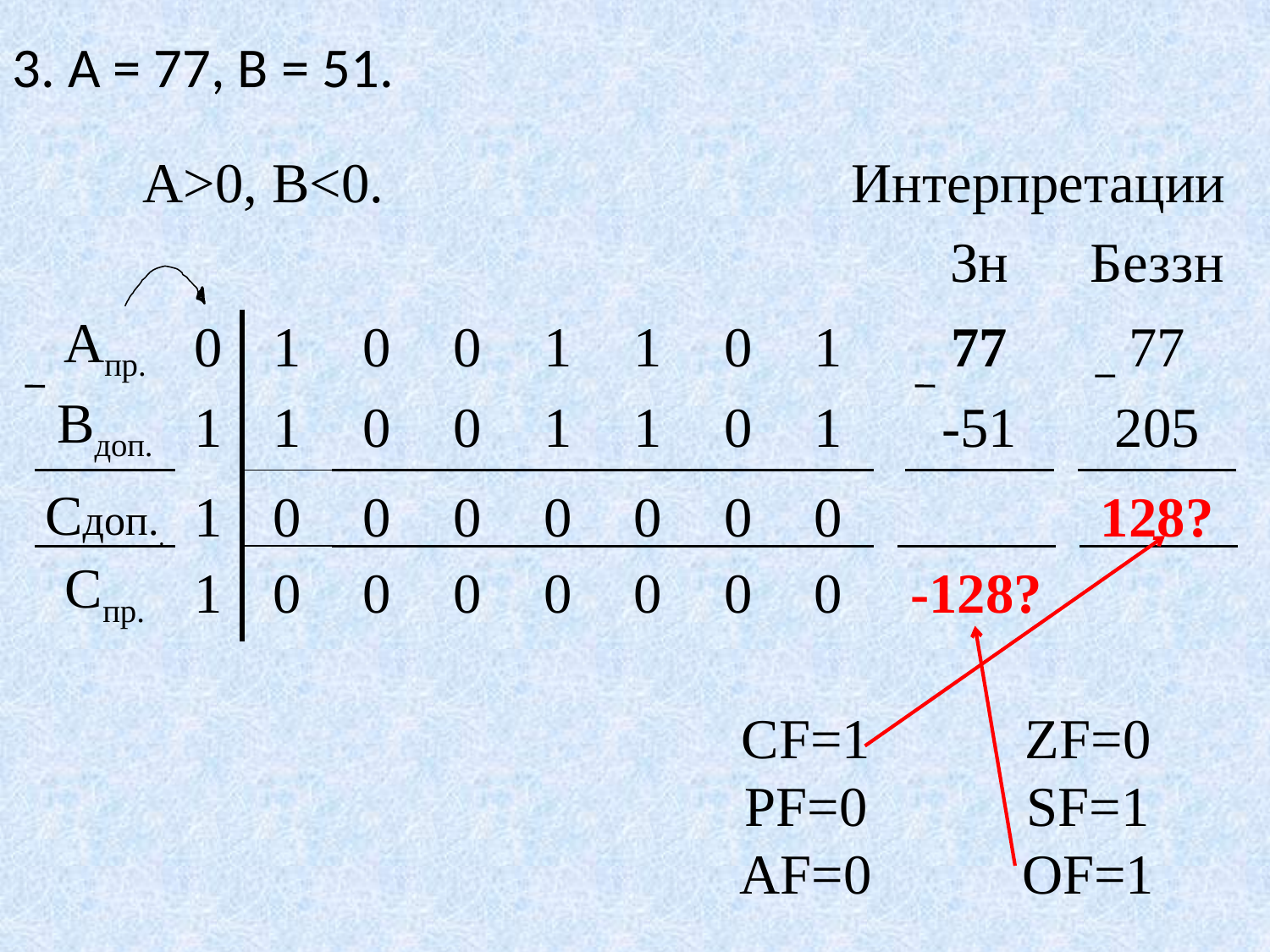

3. А = 77, В = 51.
| А>0, B<0. Интерпретации |  |  |  |  |  |  |  |  |  |  |  |  |
| --- | --- | --- | --- | --- | --- | --- | --- | --- | --- | --- | --- | --- |
|  |  |  |  |  |  |  |  |  |  | Зн |  | Беззн |
| Aпр. | 0 | 1 | 0 | 0 | 1 | 1 | 0 | 1 |  | 77 |  | 77 |
| Bдоп. | 1 | 1 | 0 | 0 | 1 | 1 | 0 | 1 |  | -51 |  | 205 |
| Cдоп.. | 1 | 0 | 0 | 0 | 0 | 0 | 0 | 0 |  |  |  | 128? |

| Cпр. | 1 | 0 | 0 | 0 | 0 | 0 | 0 | 0 |  | -128? |  |  |
| --- | --- | --- | --- | --- | --- | --- | --- | --- | --- | --- | --- | --- |
| CF=1 | ZF=0 |
| --- | --- |
| PF=0 | SF=1 |
| AF=0 | OF=1 |